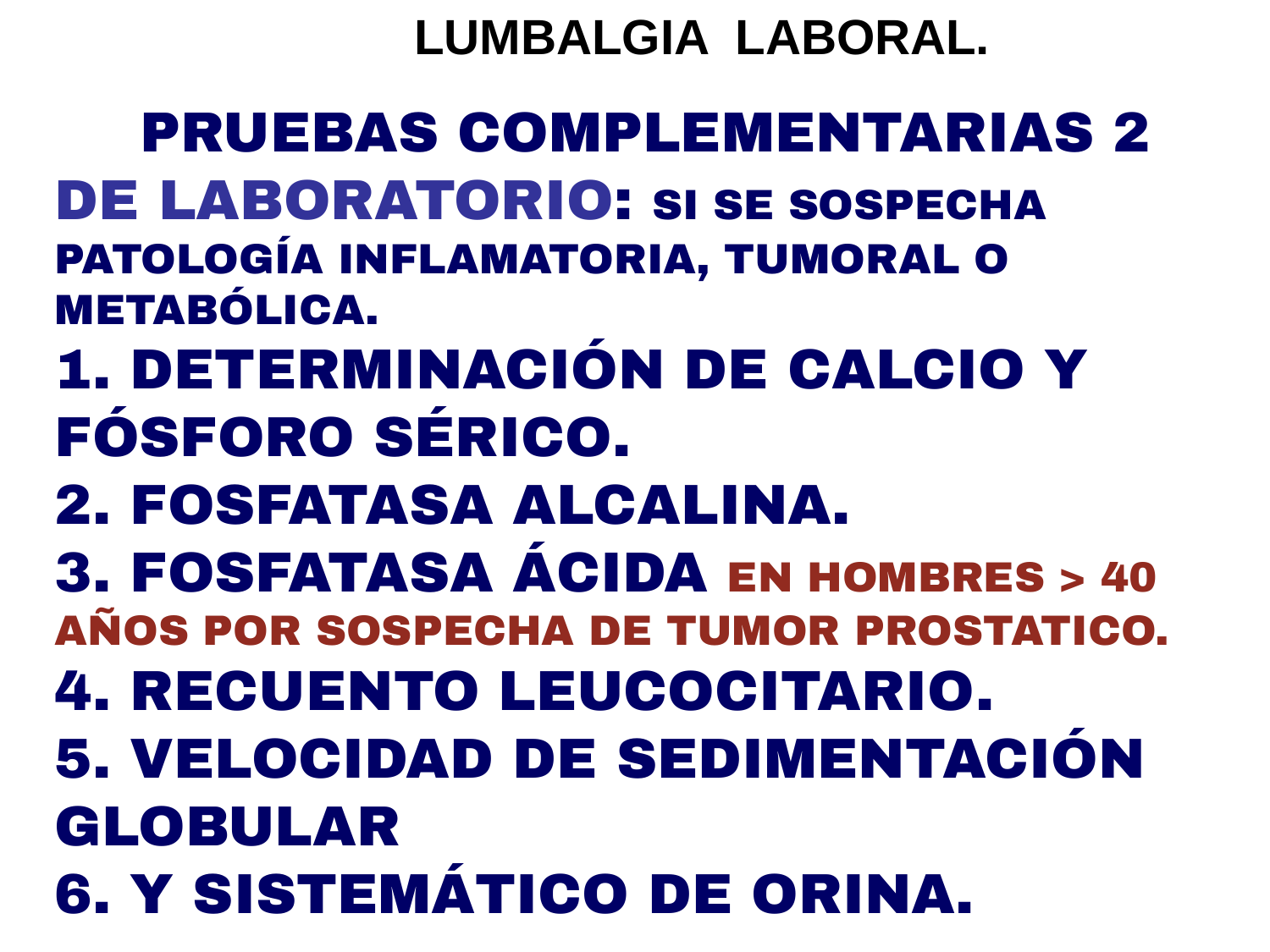

# LUMBALGIA  LABORAL.
PRUEBAS COMPLEMENTARIAS 2
DE LABORATORIO: SI SE SOSPECHA PATOLOGÍA INFLAMATORIA, TUMORAL O METABÓLICA.
1. DETERMINACIÓN DE CALCIO Y FÓSFORO SÉRICO.
2. FOSFATASA ALCALINA.
3. FOSFATASA ÁCIDA EN HOMBRES > 40 AÑOS POR SOSPECHA DE TUMOR PROSTATICO.
4. RECUENTO LEUCOCITARIO.
5. VELOCIDAD DE SEDIMENTACIÓN GLOBULAR
6. Y SISTEMÁTICO DE ORINA.